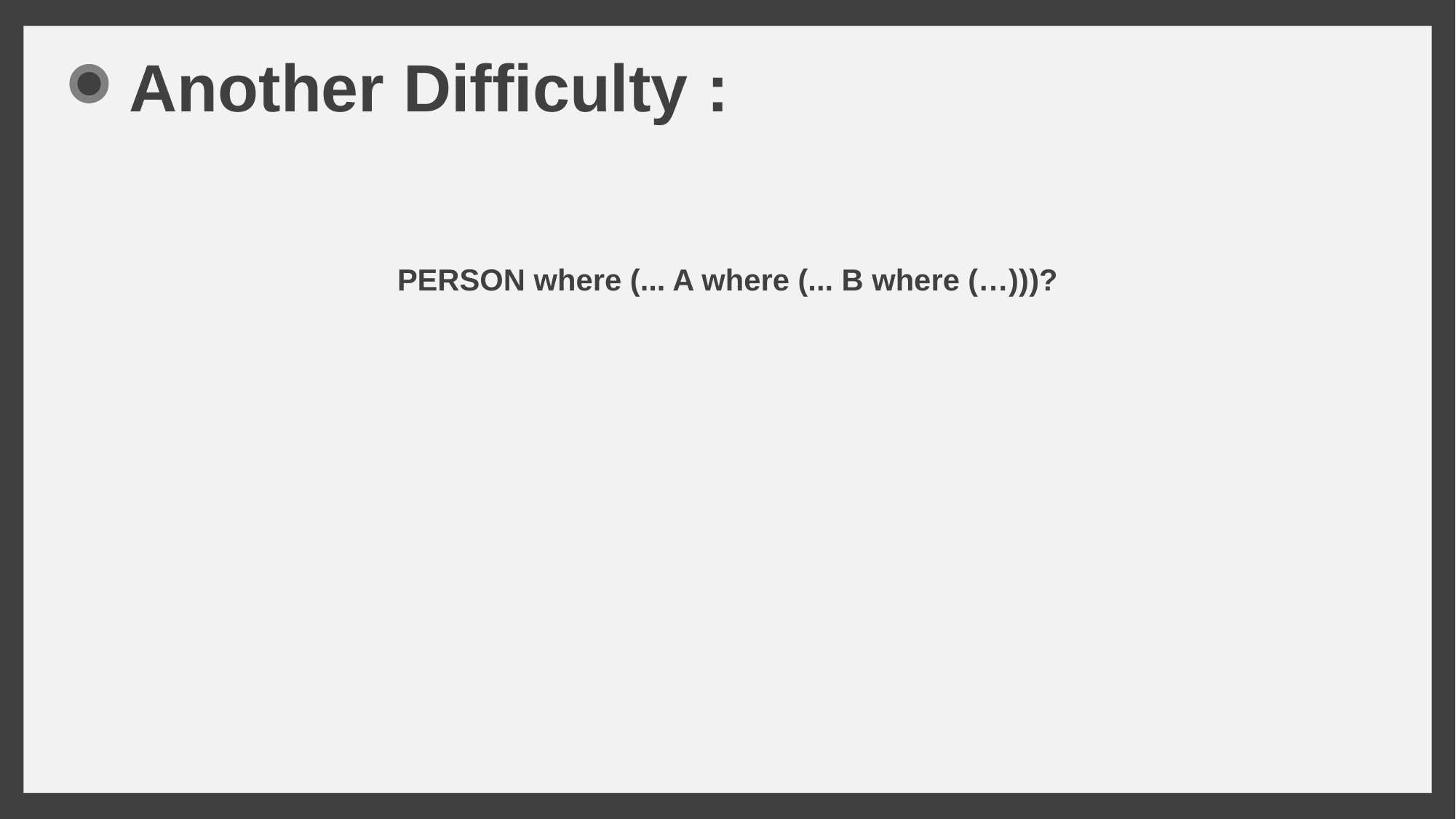

Another Difficulty :
PERSON where (... A where (... B where (…)))?